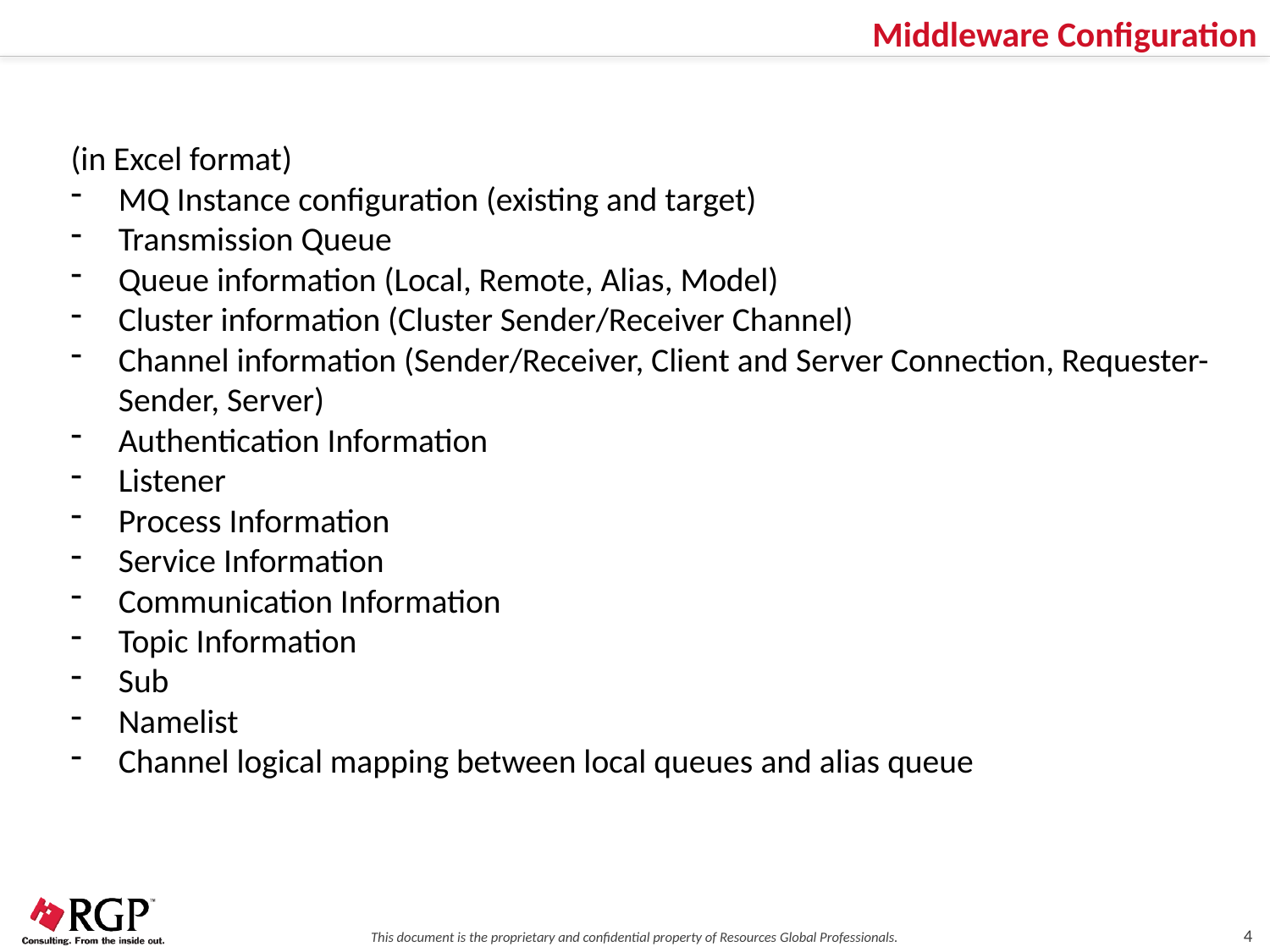

Middleware Configuration
(in Excel format)
MQ Instance configuration (existing and target)
Transmission Queue
Queue information (Local, Remote, Alias, Model)
Cluster information (Cluster Sender/Receiver Channel)
Channel information (Sender/Receiver, Client and Server Connection, Requester-Sender, Server)
Authentication Information
Listener
Process Information
Service Information
Communication Information
Topic Information
Sub
Namelist
Channel logical mapping between local queues and alias queue